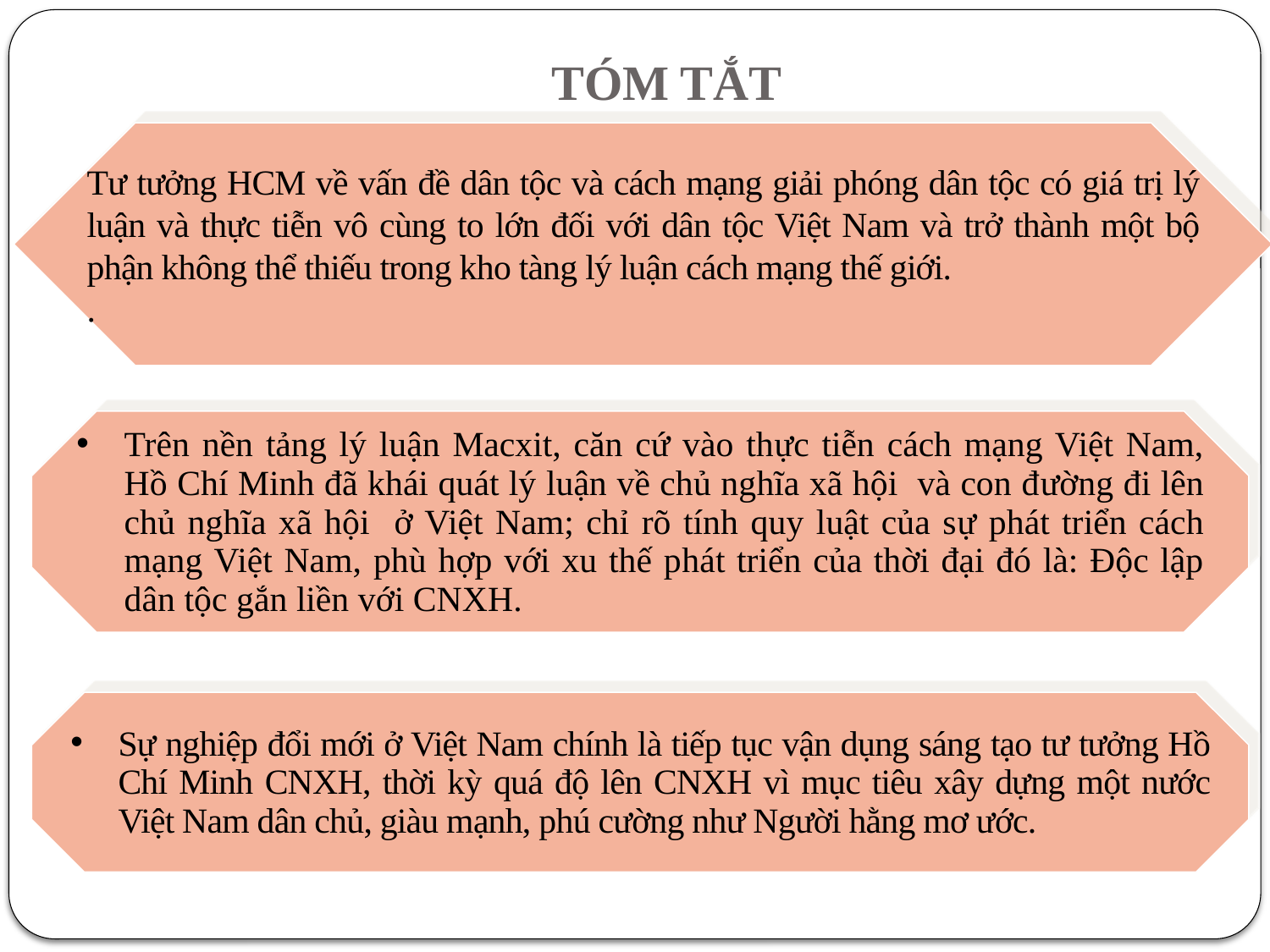

# TÓM TẮT
Tư tưởng HCM về vấn đề dân tộc và cách mạng giải phóng dân tộc có giá trị lý luận và thực tiễn vô cùng to lớn đối với dân tộc Việt Nam và trở thành một bộ phận không thể thiếu trong kho tàng lý luận cách mạng thế giới.
.

Trên nền tảng lý luận Macxit, căn cứ vào thực tiễn cách mạng Việt Nam, Hồ Chí Minh đã khái quát lý luận về chủ nghĩa xã hội  và con đường đi lên chủ nghĩa xã hội  ở Việt Nam; chỉ rõ tính quy luật của sự phát triển cách mạng Việt Nam, phù hợp với xu thế phát triển của thời đại đó là: Độc lập dân tộc gắn liền với CNXH.
Sự nghiệp đổi mới ở Việt Nam chính là tiếp tục vận dụng sáng tạo tư tưởng Hồ Chí Minh CNXH, thời kỳ quá độ lên CNXH vì mục tiêu xây dựng một nước Việt Nam dân chủ, giàu mạnh, phú cường như Người hằng mơ ước.